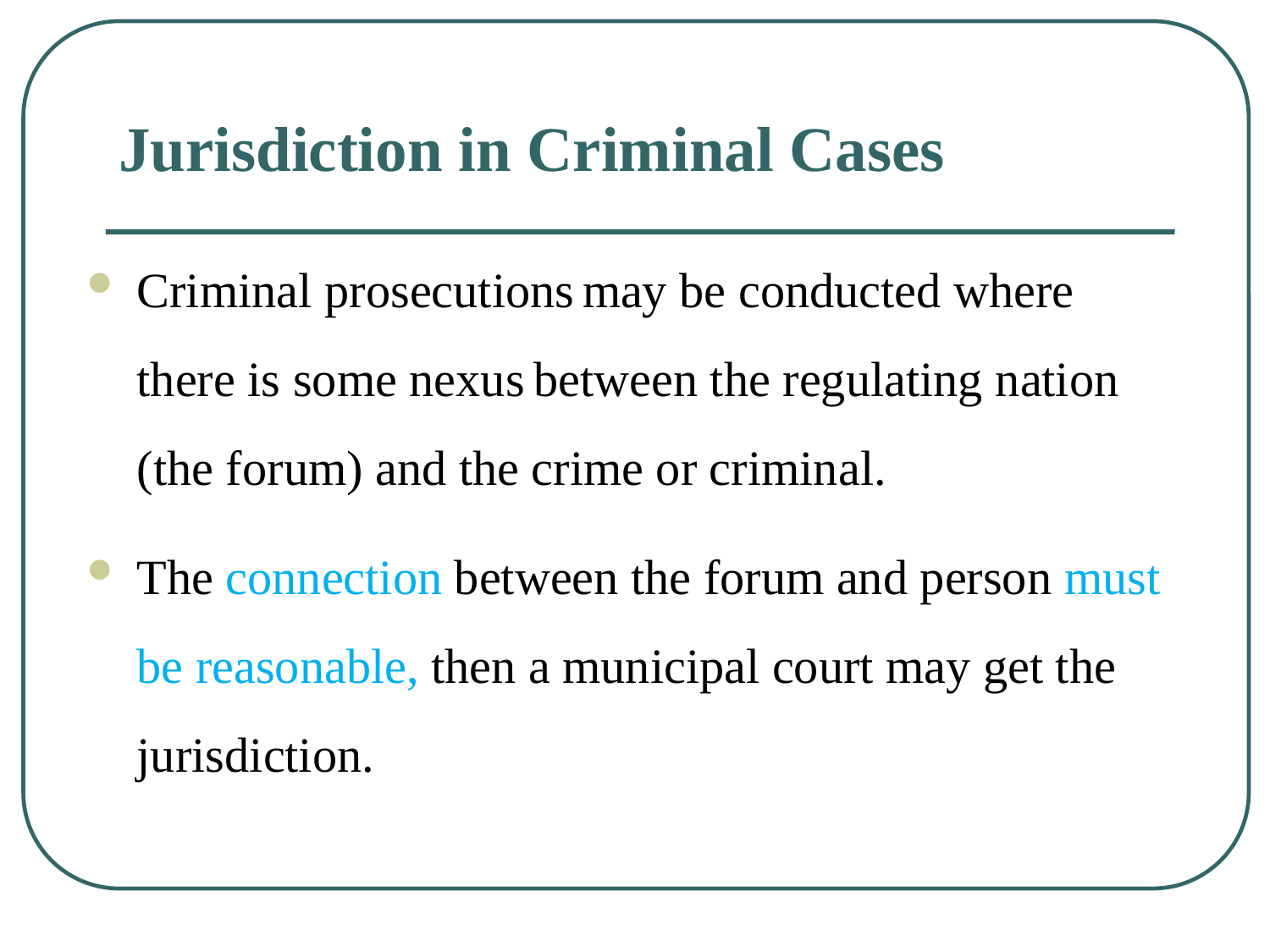

# Jurisdiction in Criminal Cases
Criminal prosecutions may be conducted where there is some nexus between the regulating nation (the forum) and the crime or criminal.
The connection between the forum and person must be reasonable, then a municipal court may get the jurisdiction.